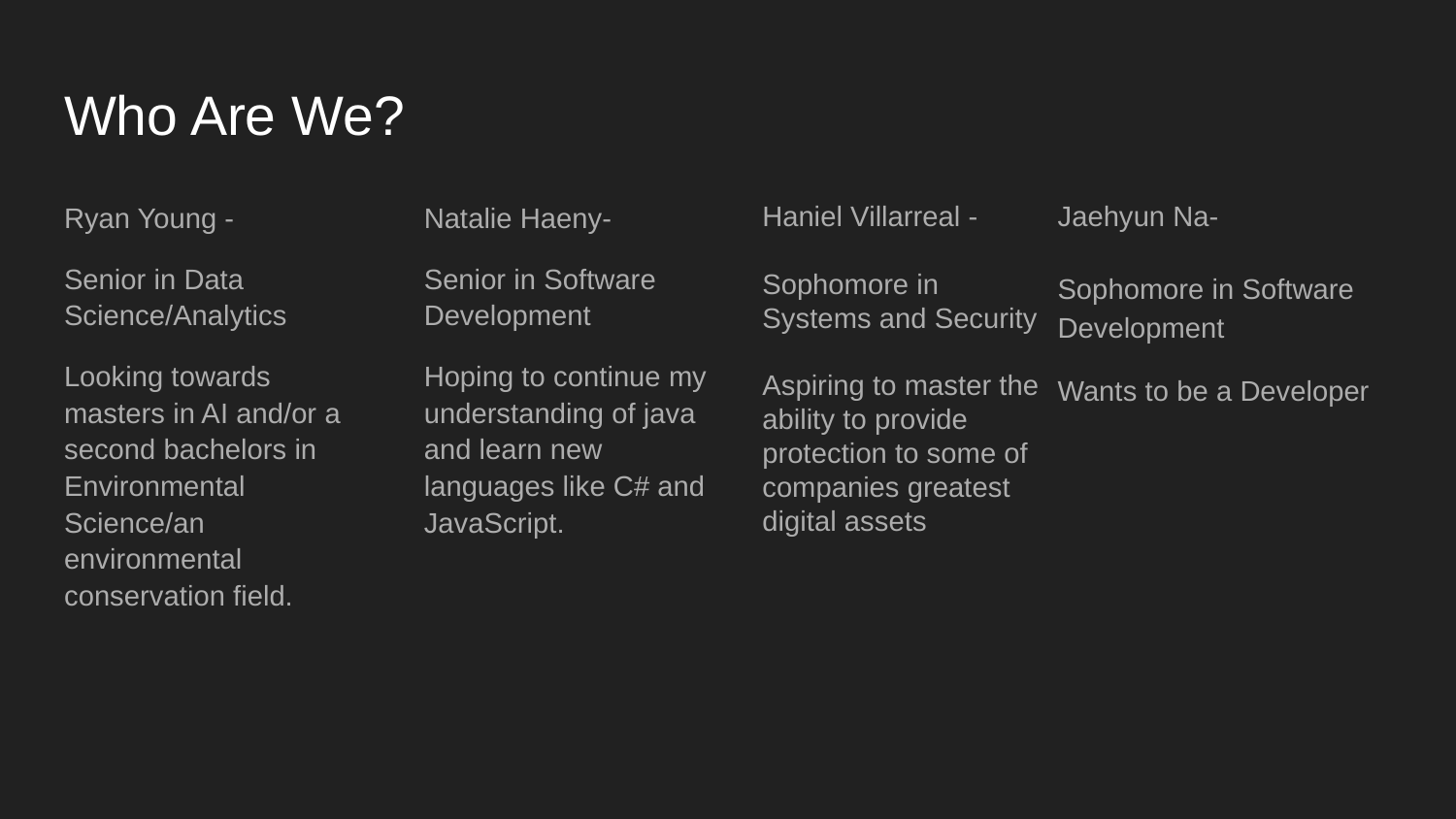

# Who Are We?
Ryan Young -
Senior in Data Science/Analytics
Looking towards masters in AI and/or a second bachelors in Environmental Science/an environmental conservation field.
Natalie Haeny-
Senior in Software Development
Hoping to continue my understanding of java and learn new languages like C# and JavaScript.

Haniel Villarreal -

Sophomore in Systems and Security

Aspiring to master the ability to provide protection to some of companies greatest digital assets
Jaehyun Na-

Sophomore in Software Development
Wants to be a Developer